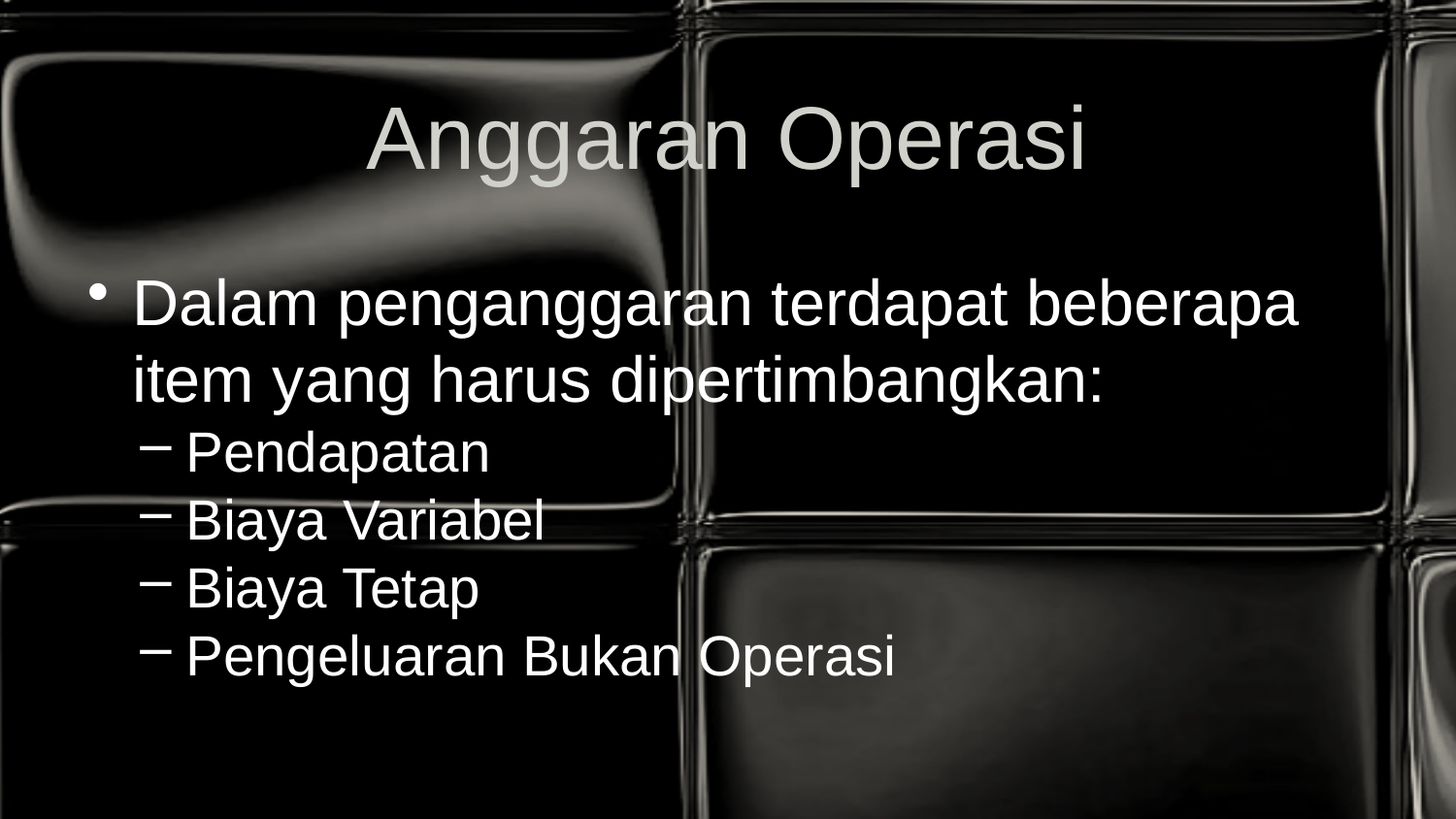

# Anggaran Operasi
Dalam penganggaran terdapat beberapa item yang harus dipertimbangkan:
Pendapatan
Biaya Variabel
Biaya Tetap
Pengeluaran Bukan Operasi